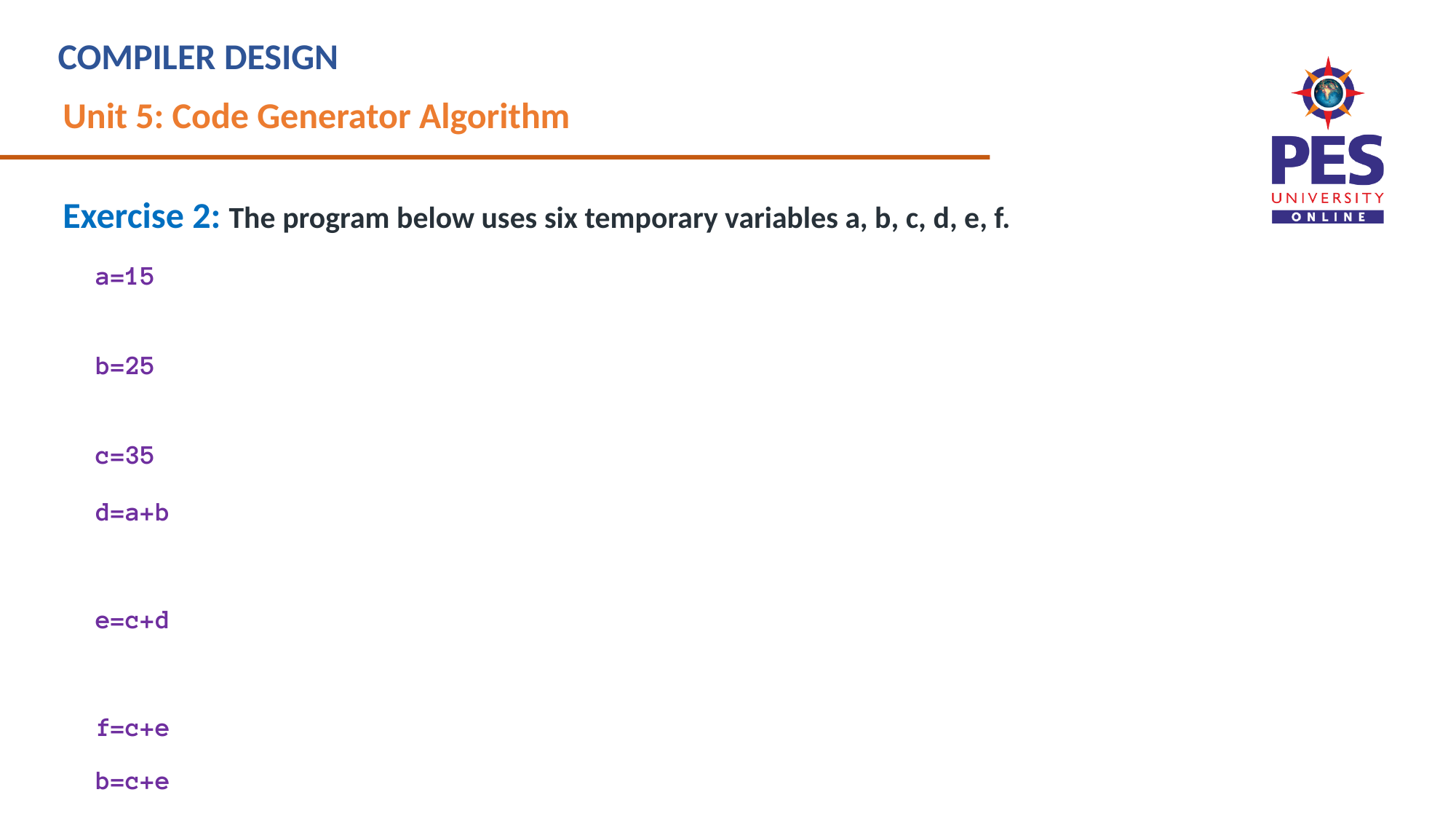

# COMPILER DESIGN
Unit 5: Code Generator Algorithm

Exercise 2: The program below uses six temporary variables a, b, c, d, e, f.
a=15  b=25  c=35
d=a+b  e=c+d  f=c+e
b=c+e  e=b+f
d=15+e  return d+f

Assuming that all operations take their operands from registers, what is the minimum number of registers  needed to execute this program without spilling and without code optimization?